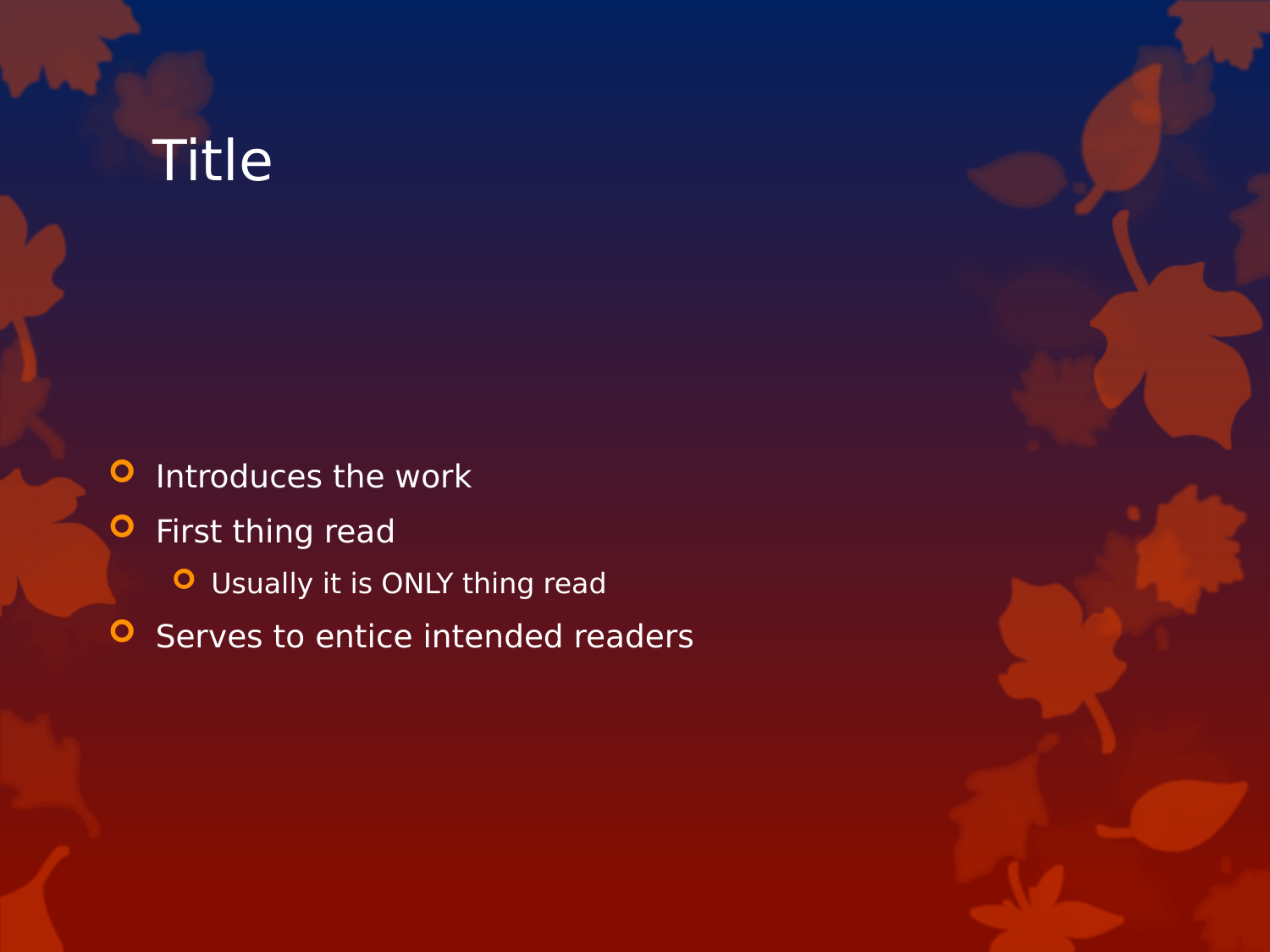

# Title
Introduces the work
First thing read
Usually it is ONLY thing read
Serves to entice intended readers